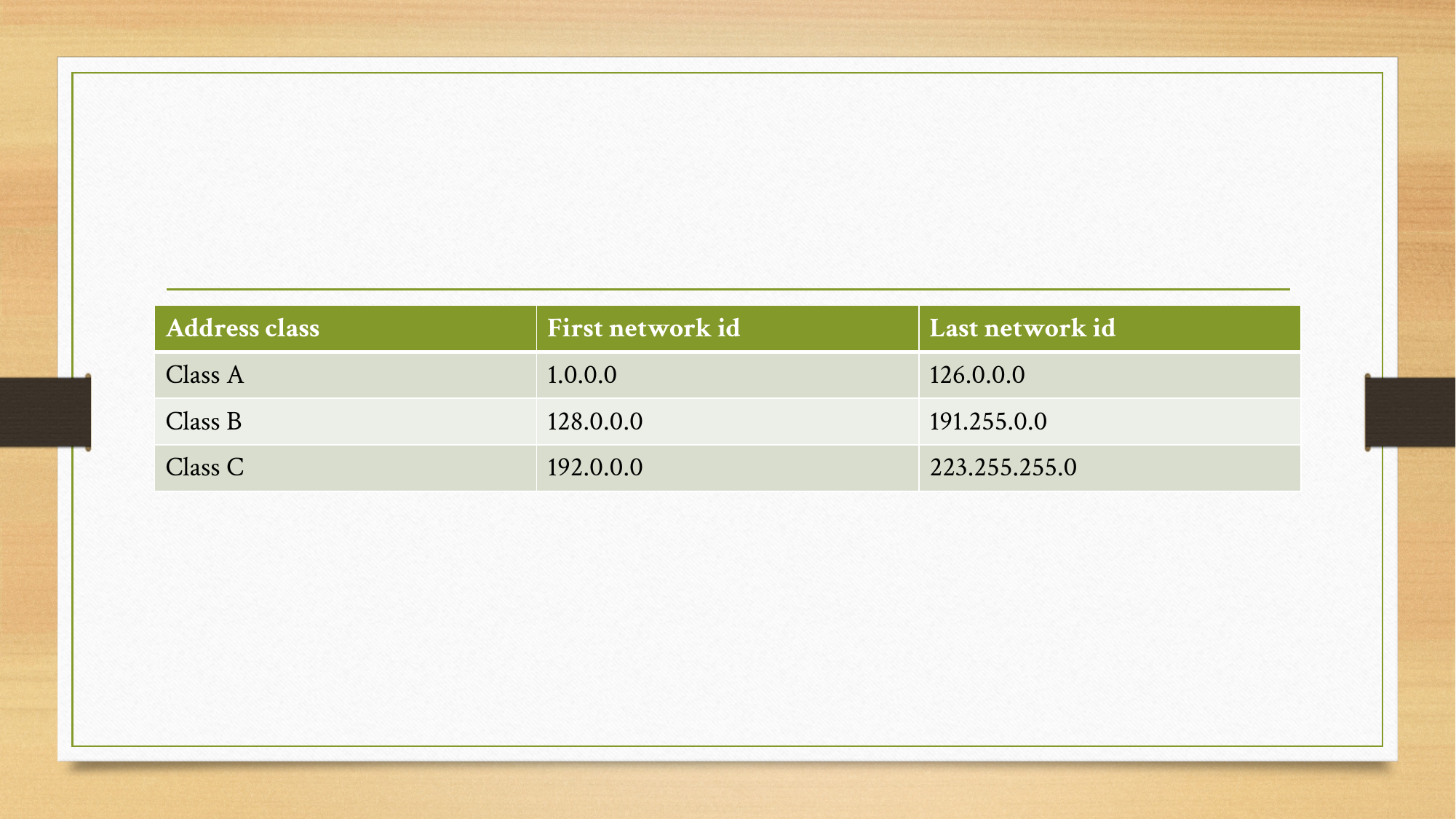

#
| Address class | First network id | Last network id |
| --- | --- | --- |
| Class A | 1.0.0.0 | 126.0.0.0 |
| Class B | 128.0.0.0 | 191.255.0.0 |
| Class C | 192.0.0.0 | 223.255.255.0 |